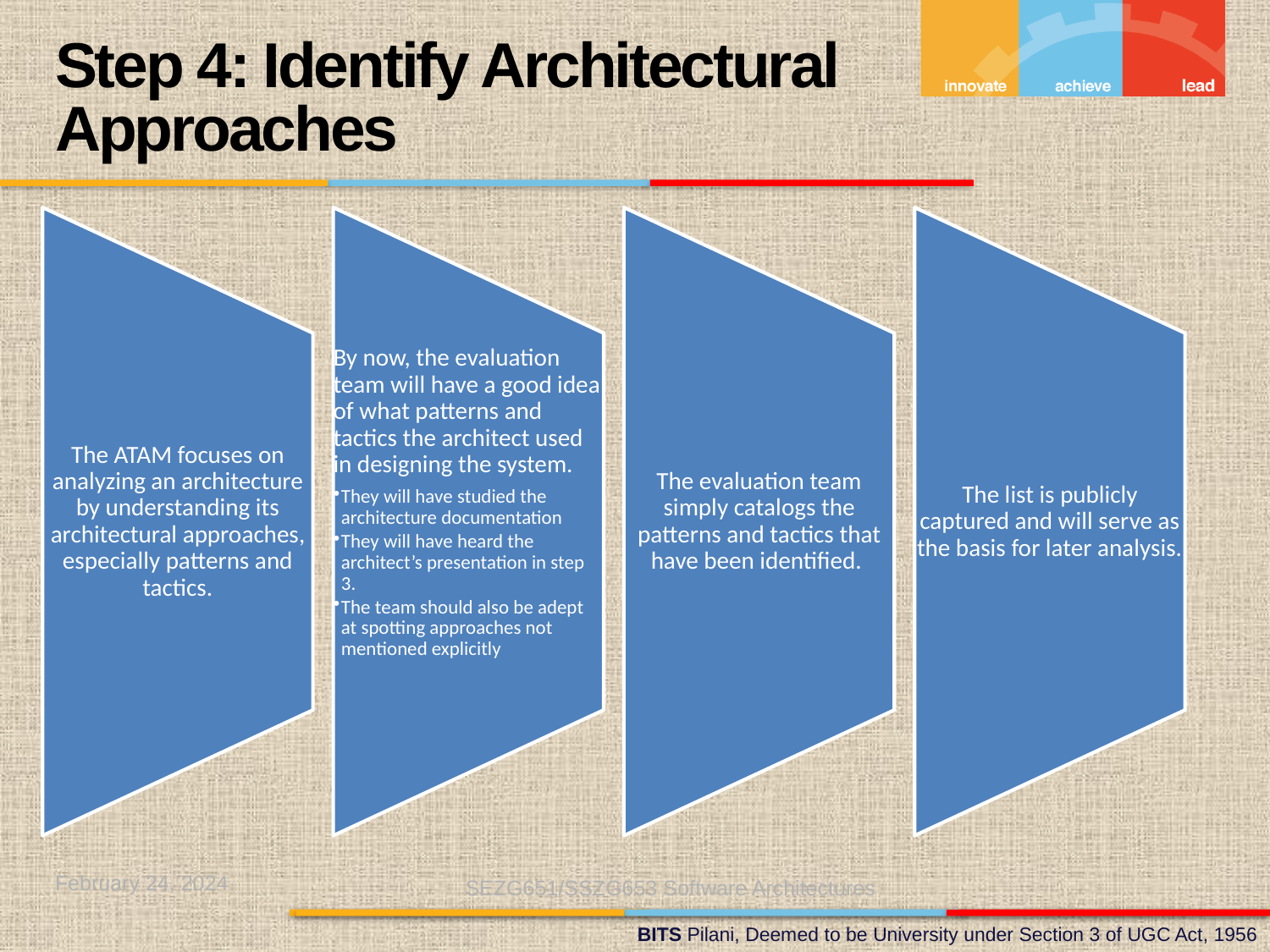

Step 4: Identify Architectural Approaches
The ATAM focuses on analyzing an architecture by understanding its architectural approaches, especially patterns and tactics.
By now, the evaluation team will have a good idea of what patterns and tactics the architect used in designing the system.
They will have studied the architecture documentation
They will have heard the architect’s presentation in step 3.
The team should also be adept at spotting approaches not mentioned explicitly
The evaluation team simply catalogs the patterns and tactics that have been identified.
The list is publicly captured and will serve as the basis for later analysis.
February 24, 2024
SEZG651/SSZG653 Software Architectures